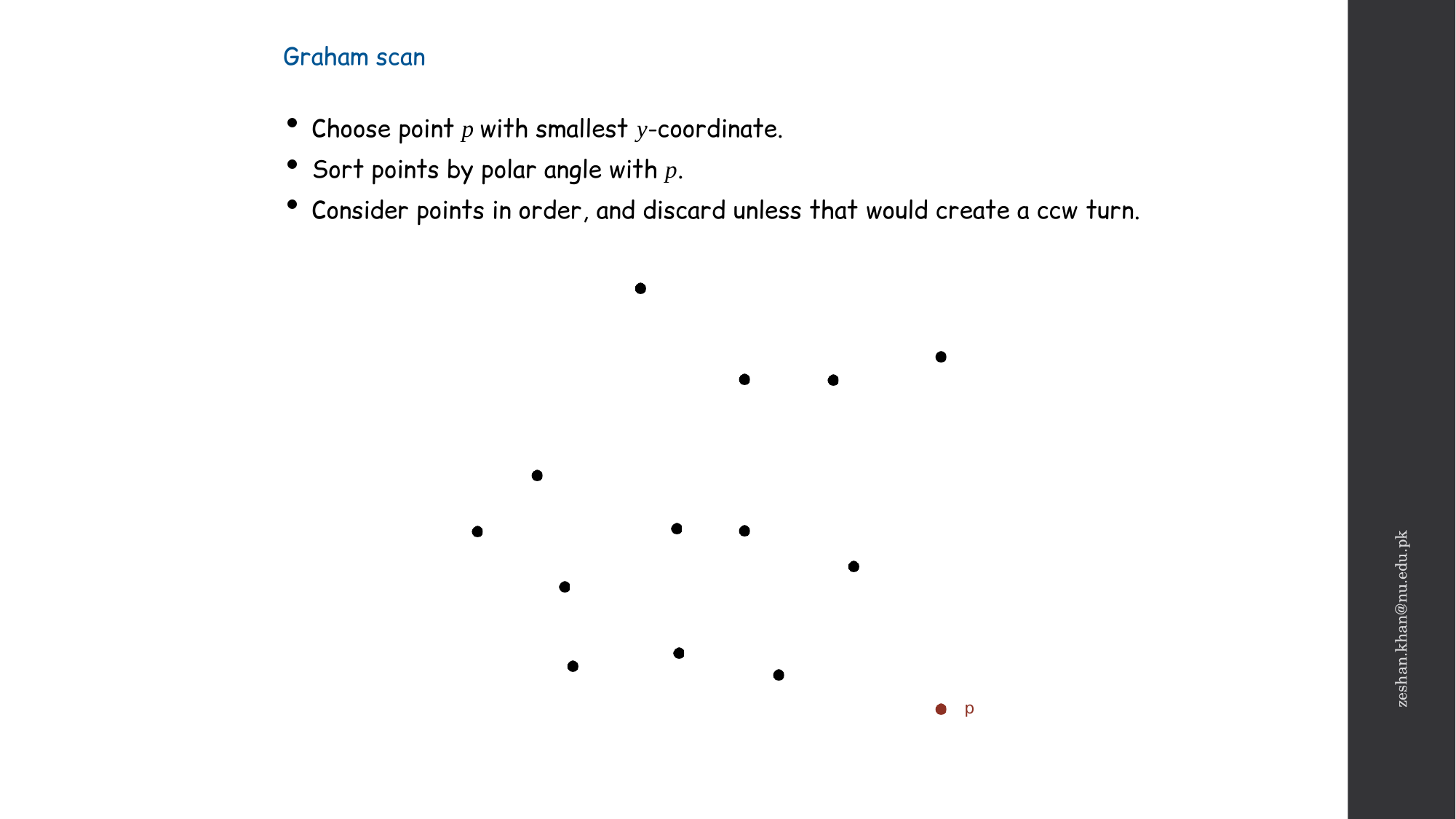

Graham scan

Choose point p with smallest y-coordinate.
Sort points by polar angle with p.
Consider points in order, and discard unless that would create a ccw turn.

zeshan.khan@nu.edu.pk

p

23